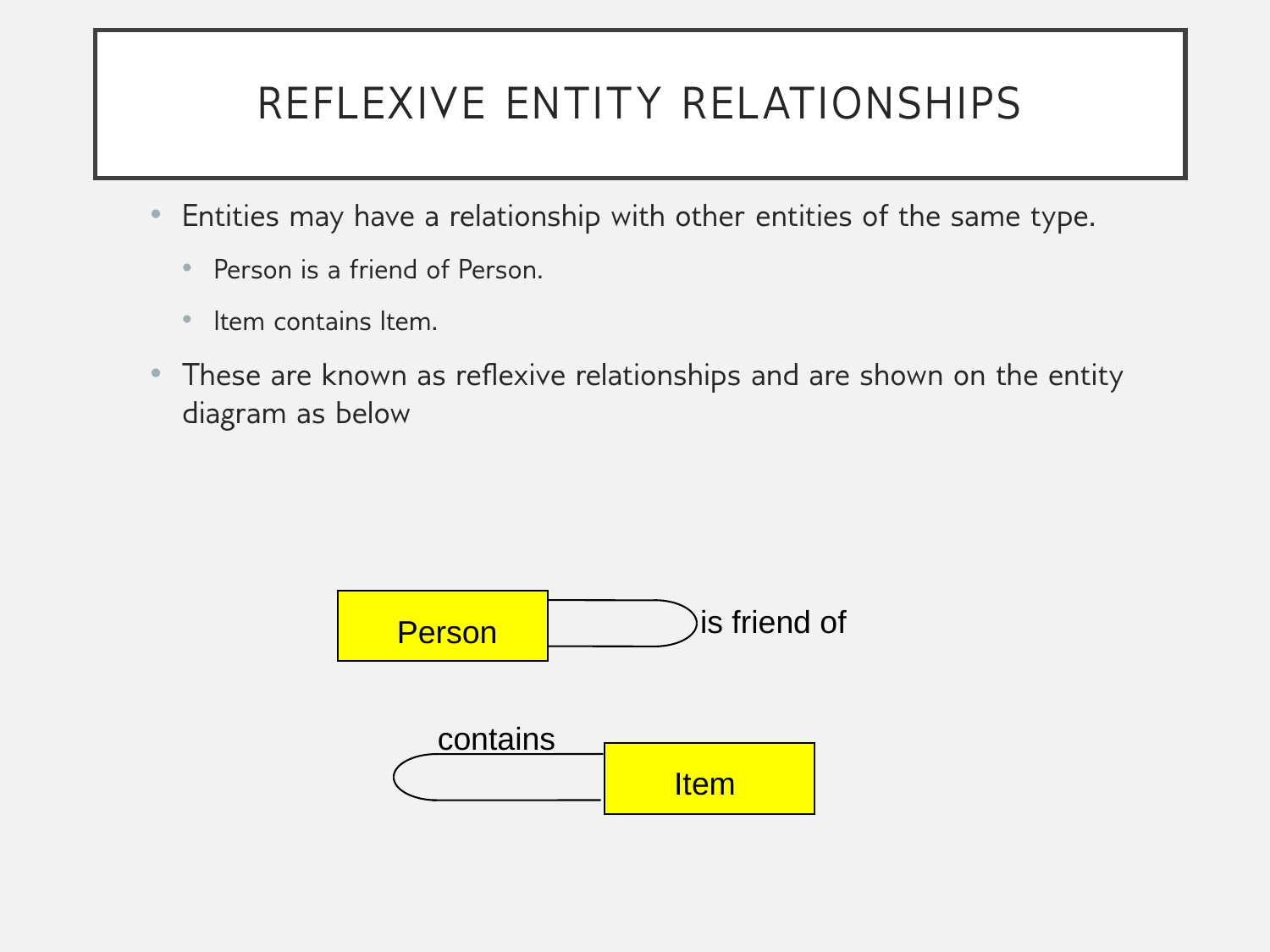

# Reflexive entity relationships
Entities may have a relationship with other entities of the same type.
Person is a friend of Person.
Item contains Item.
These are known as reflexive relationships and are shown on the entity diagram as below

 is friend of
Person
contains

Item